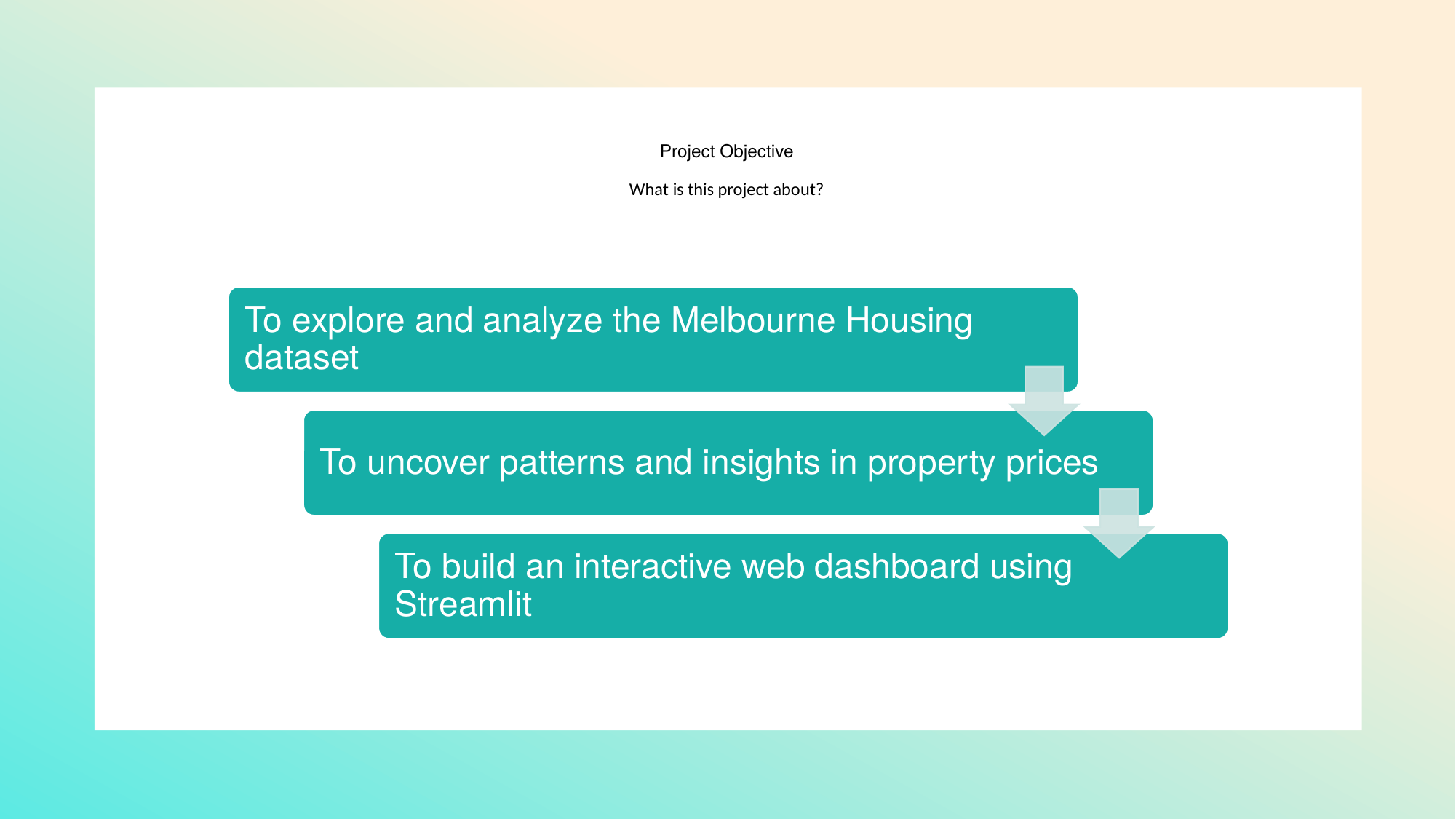

# Project Objective What is this project about?
To explore and analyze the Melbourne Housing dataset
To uncover patterns and insights in property prices
To build an interactive web dashboard using Streamlit